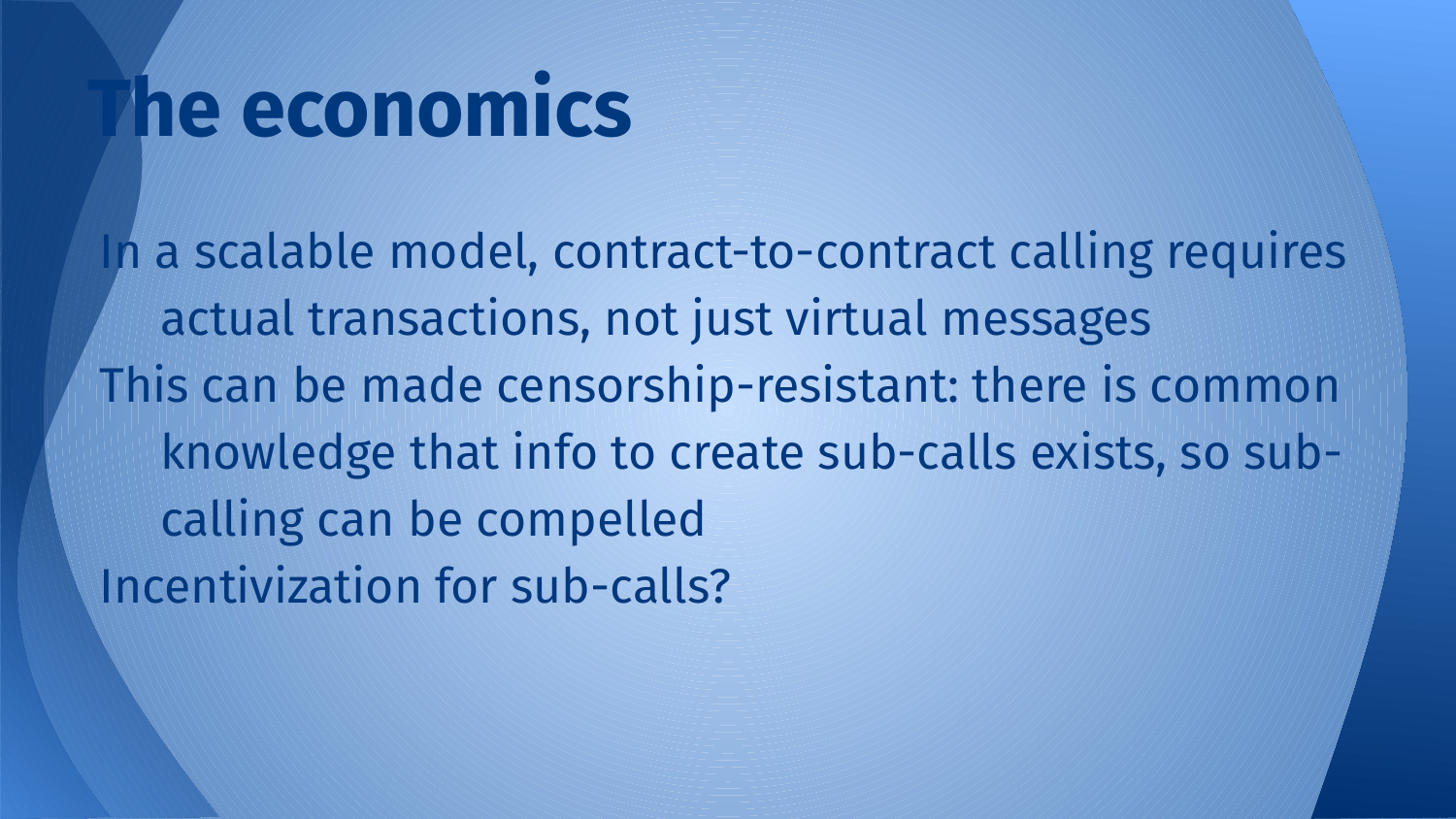

# The economics
In a scalable model, contract-to-contract calling requires actual transactions, not just virtual messages
This can be made censorship-resistant: there is common knowledge that info to create sub-calls exists, so sub-calling can be compelled
Incentivization for sub-calls?